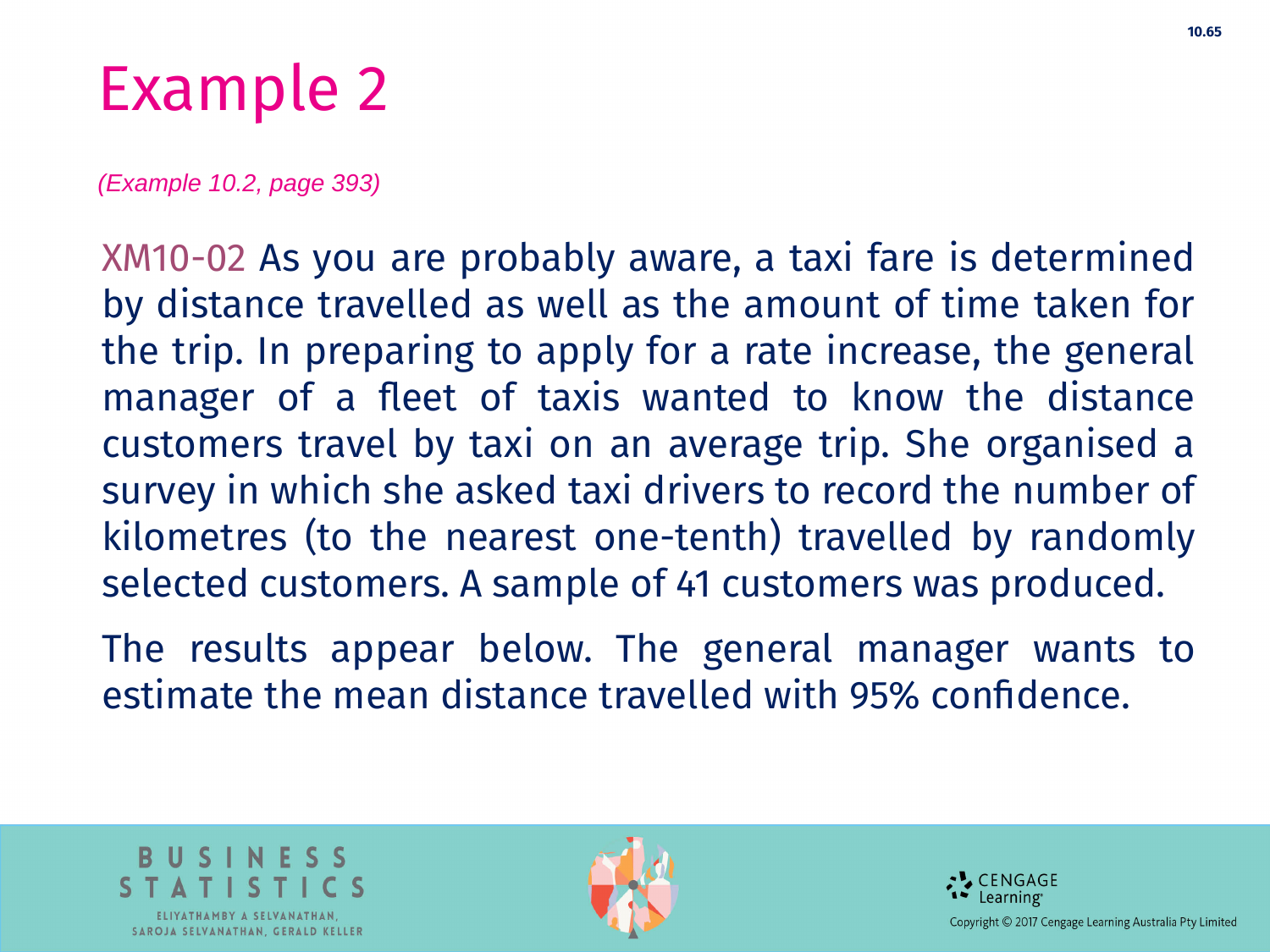

10.65
# Example 2
(Example 10.2, page 393)
XM10-02 As you are probably aware, a taxi fare is determined by distance travelled as well as the amount of time taken for the trip. In preparing to apply for a rate increase, the general manager of a fleet of taxis wanted to know the distance customers travel by taxi on an average trip. She organised a survey in which she asked taxi drivers to record the number of kilometres (to the nearest one-tenth) travelled by randomly selected customers. A sample of 41 customers was produced.
The results appear below. The general manager wants to estimate the mean distance travelled with 95% confidence.